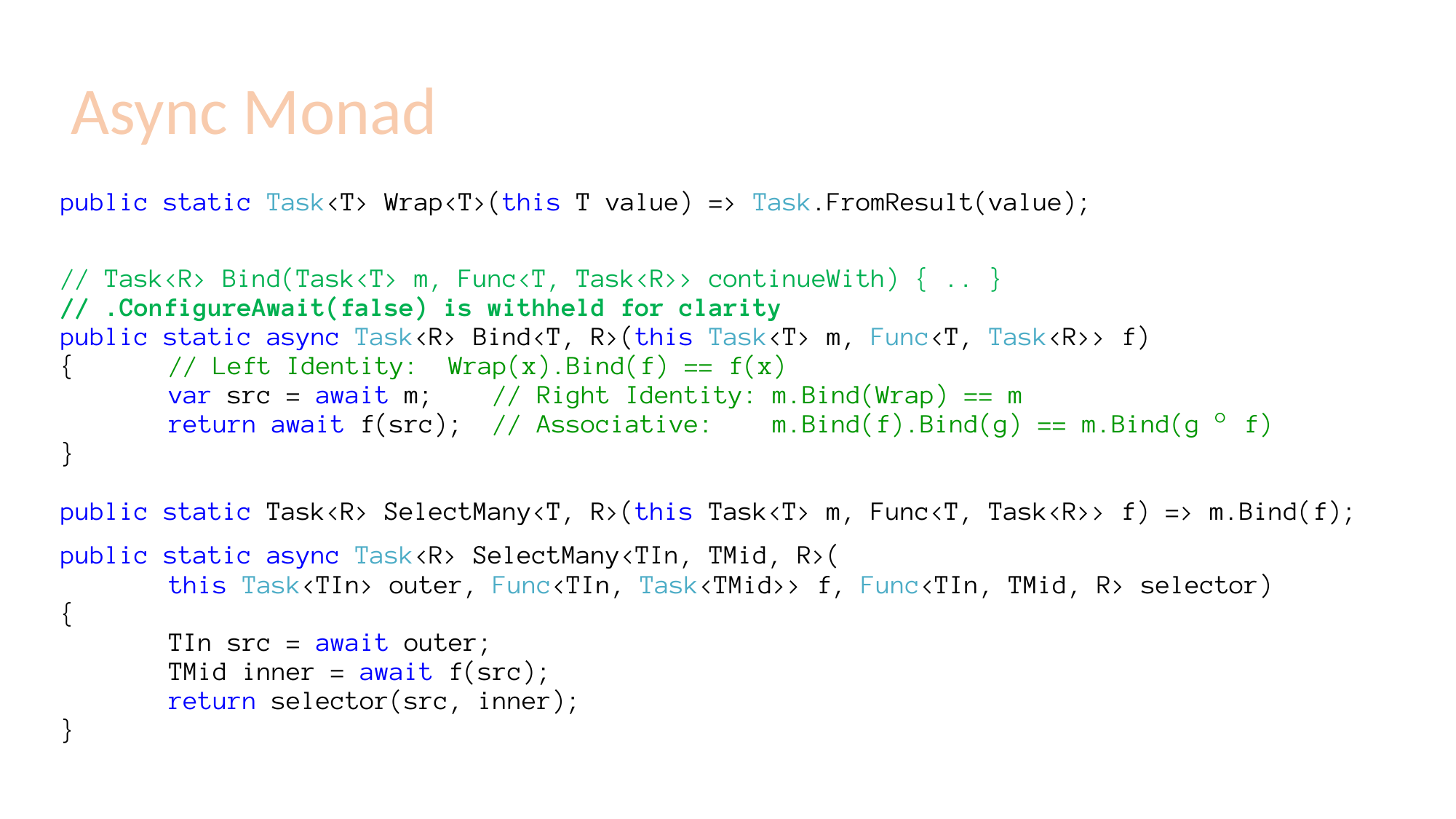

# Async Monad
public static Task<T> Wrap<T>(this T value) => Task.FromResult(value);
// Task<R> Bind(Task<T> m, Func<T, Task<R>> continueWith) { .. }
// .ConfigureAwait(false) is withheld for clarity
public static async Task<R> Bind<T, R>(this Task<T> m, Func<T, Task<R>> f)
{								// Left Identity:  Wrap(x).Bind(f) == f(x)
	var src = await m;			// Right Identity: m.Bind(Wrap) == m
	return await f(src); 		// Associative:    m.Bind(f).Bind(g) == m.Bind(g ° f)
}
public static Task<R> SelectMany<T, R>(this Task<T> m, Func<T, Task<R>> f) => m.Bind(f);
public static async Task<R> SelectMany<TIn, TMid, R>(
	this Task<TIn> outer, Func<TIn, Task<TMid>> f, Func<TIn, TMid, R> selector)
{
	TIn src = await outer;
	TMid inner = await f(src);
	return selector(src, inner);
}